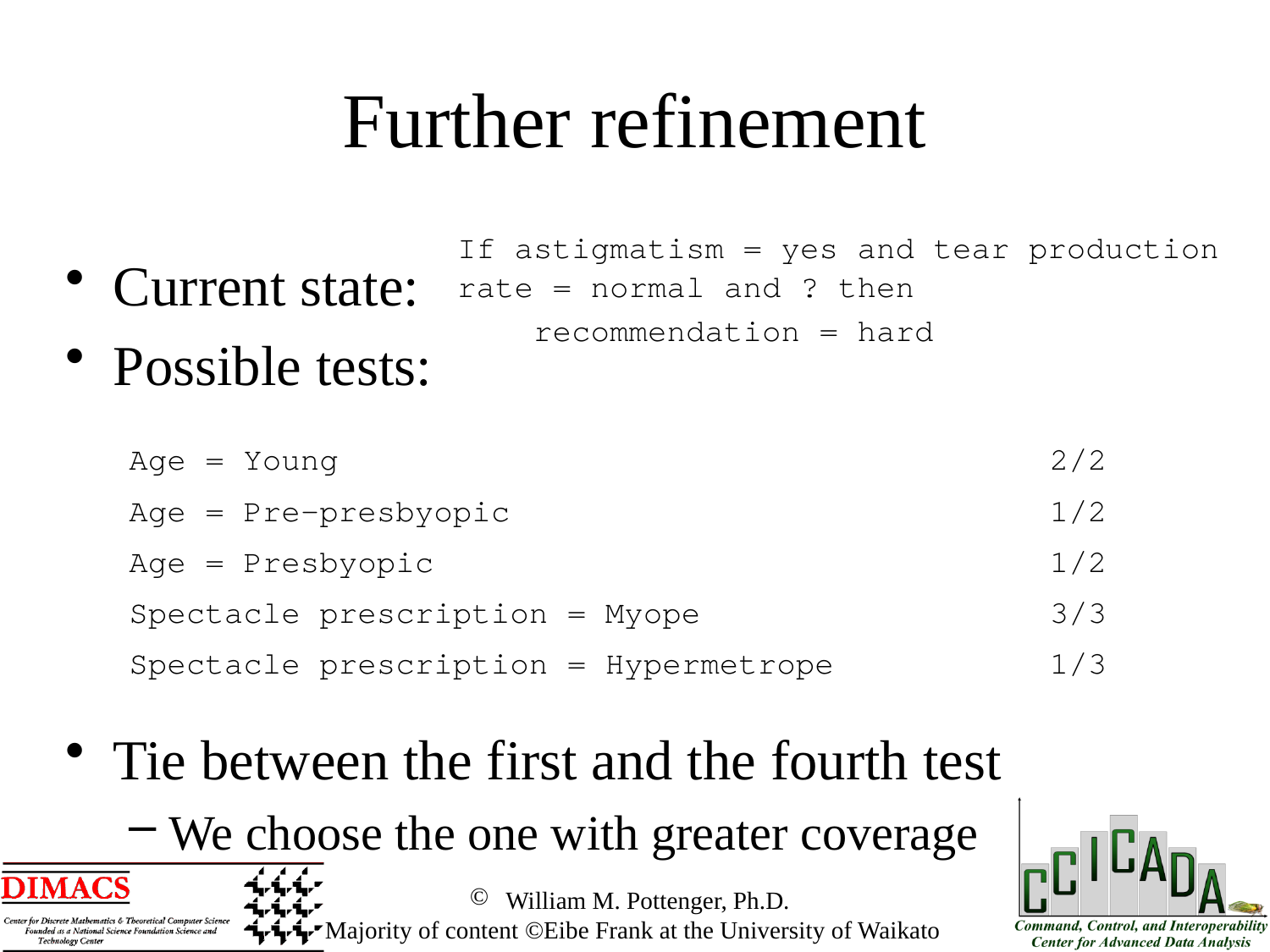

Further refinement
| If astigmatism = yes and tear production rate = normal and ? then recommendation = hard |
| --- |
Current state:
Possible tests:

Tie between the first and the fourth test
We choose the one with greater coverage
| Age = Young | 2/2 |
| --- | --- |
| Age = Pre-presbyopic | 1/2 |
| Age = Presbyopic | 1/2 |
| Spectacle prescription = Myope | 3/3 |
| Spectacle prescription = Hypermetrope | 1/3 |
 William M. Pottenger, Ph.D.
 Majority of content ©Eibe Frank at the University of Waikato